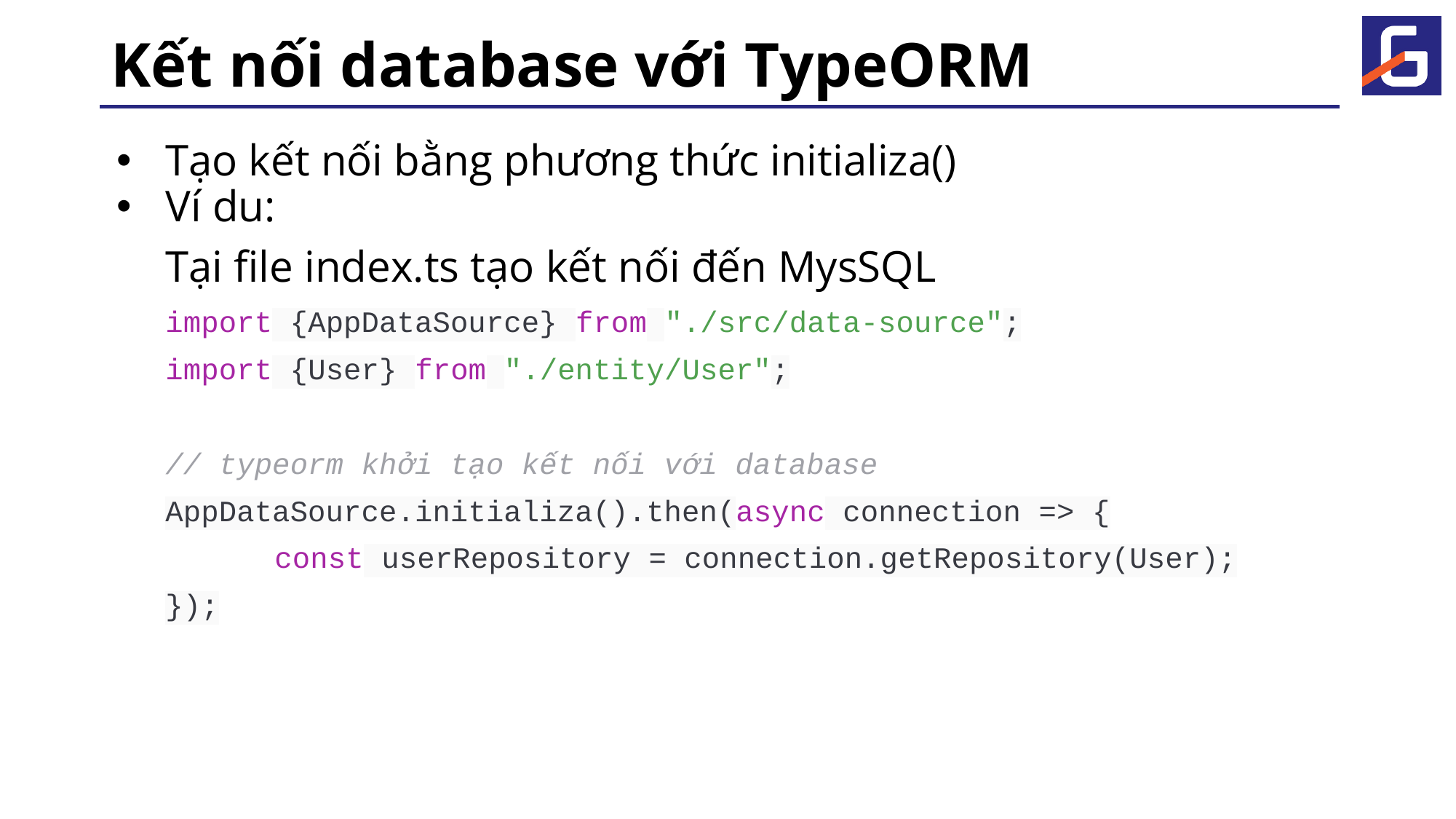

# Kết nối database với TypeORM
Tạo kết nối bằng phương thức initializa()
Ví du:
Tại file index.ts tạo kết nối đến MysSQL
import {AppDataSource} from "./src/data-source";
import {User} from "./entity/User";

// typeorm khởi tạo kết nối với database
AppDataSource.initializa().then(async connection => {
	const userRepository = connection.getRepository(User);
});